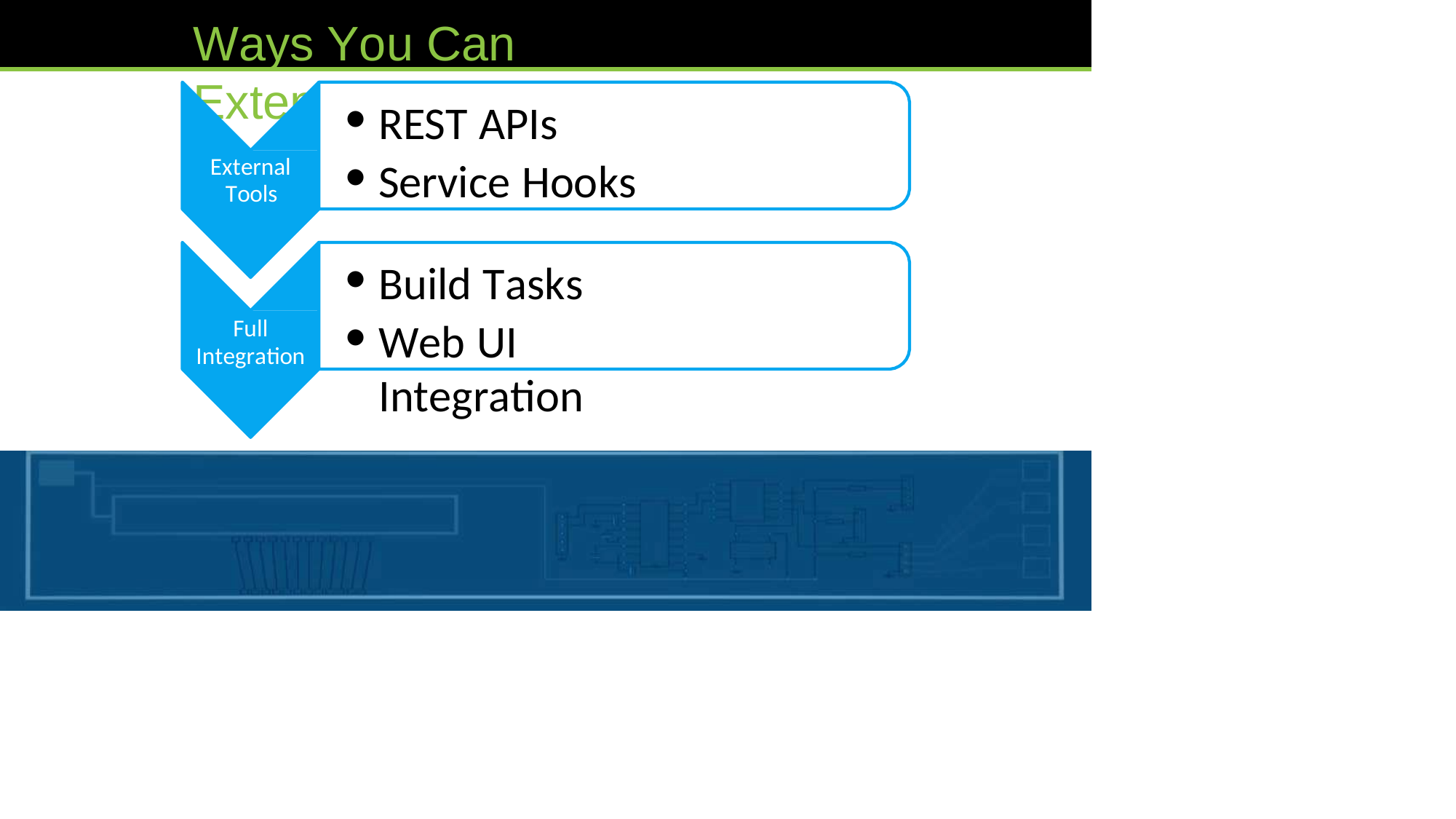

Ways You Can Extend

REST APIs
Service Hooks
External Tools

Build Tasks
Web UI Integration
Full
Integration